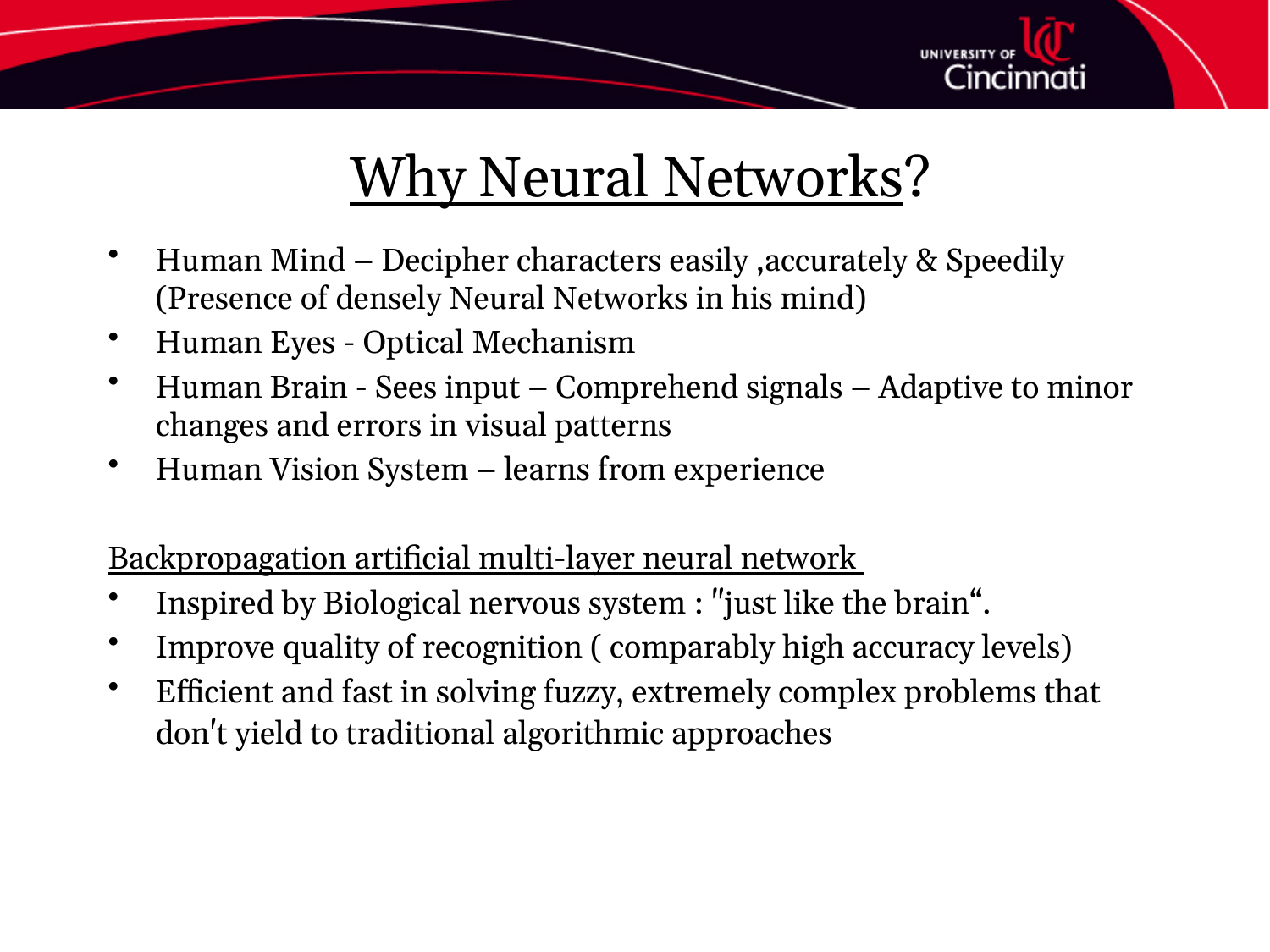

# Why Neural Networks?
Human Mind – Decipher characters easily ,accurately & Speedily (Presence of densely Neural Networks in his mind)
Human Eyes - Optical Mechanism
Human Brain - Sees input – Comprehend signals – Adaptive to minor changes and errors in visual patterns
Human Vision System – learns from experience

Backpropagation artificial multi-layer neural network
Inspired by Biological nervous system : "just like the brain“.
Improve quality of recognition ( comparably high accuracy levels)
Efficient and fast in solving fuzzy, extremely complex problems that don't yield to traditional algorithmic approaches